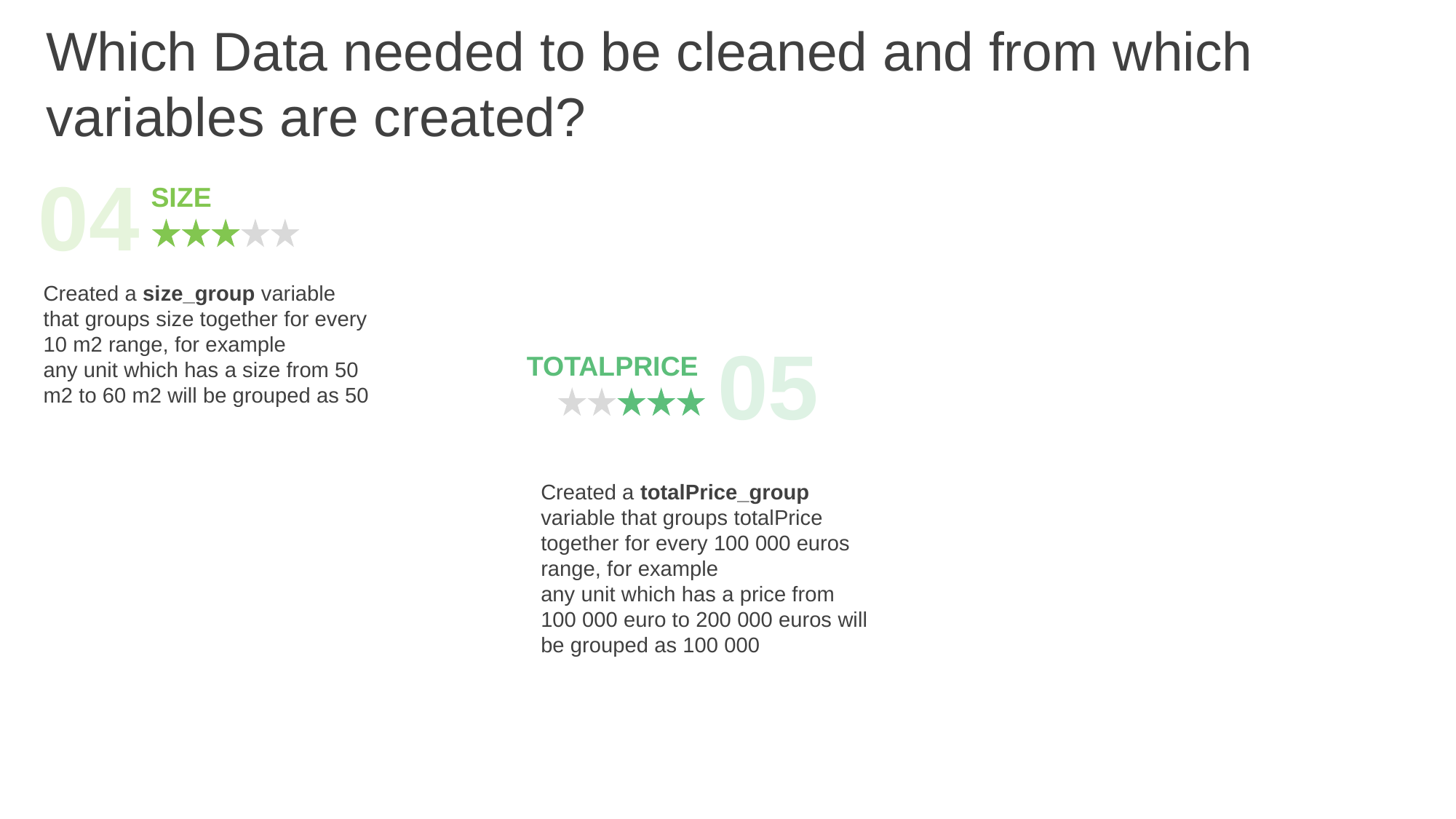

Which Data needed to be cleaned and from which variables are created?
04
SIZE

Created a size_group variable that groups size together for every 10 m2 range, for example
any unit which has a size from 50 m2 to 60 m2 will be grouped as 50
05
TOTALPRICE

Created a totalPrice_group variable that groups totalPrice together for every 100 000 euros range, for example
any unit which has a price from 100 000 euro to 200 000 euros will be grouped as 100 000